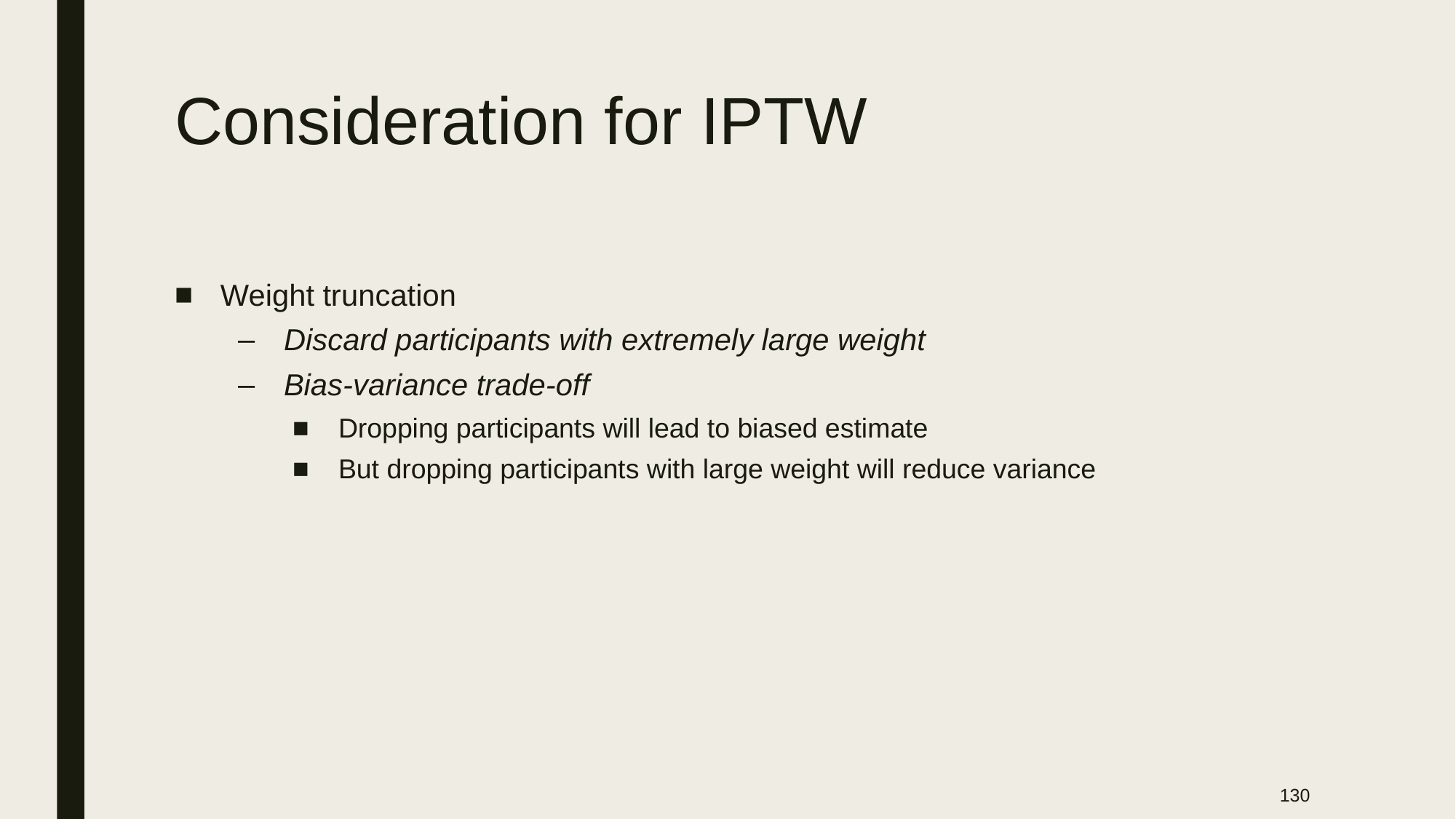

# Consideration for IPTW
Weight truncation
Discard participants with extremely large weight
Bias-variance trade-off
Dropping participants will lead to biased estimate
But dropping participants with large weight will reduce variance
130